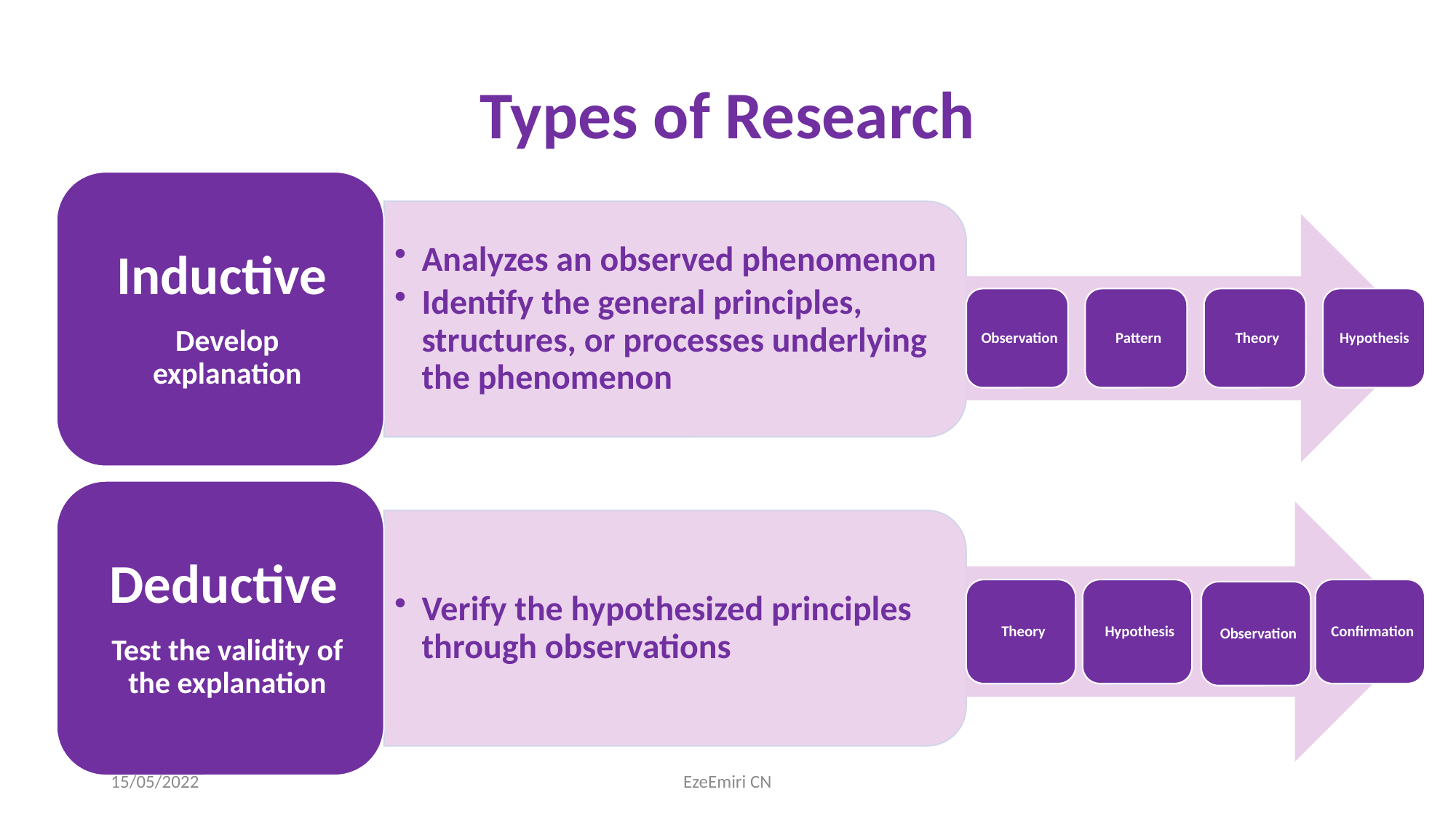

# Types of Research
Analyzes an observed phenomenon
Identify the general principles, structures, or processes underlying the phenomenon
Inductive
Develop explanation
Verify the hypothesized principles through observations
Deductive
Test the validity of the explanation
Observation
Pattern
Theory
Hypothesis
Theory
Hypothesis
Observation
Confirmation
15/05/2022
EzeEmiri CN